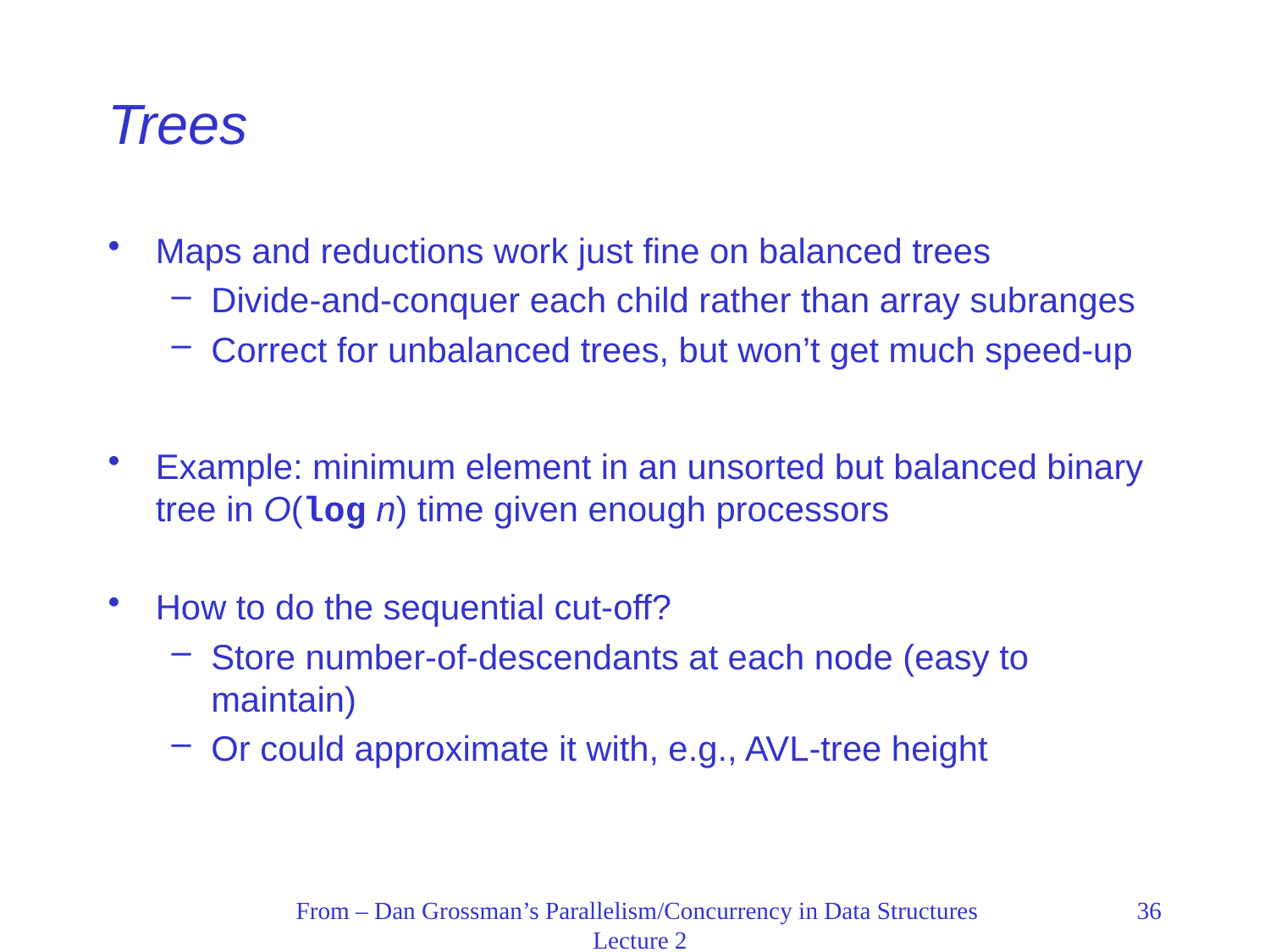

# Trees
Maps and reductions work just fine on balanced trees
Divide-and-conquer each child rather than array subranges
Correct for unbalanced trees, but won’t get much speed-up

Example: minimum element in an unsorted but balanced binary tree in O(log n) time given enough processors

How to do the sequential cut-off?
Store number-of-descendants at each node (easy to maintain)
Or could approximate it with, e.g., AVL-tree height
From – Dan Grossman’s Parallelism/Concurrency in Data Structures
Lecture 2
36